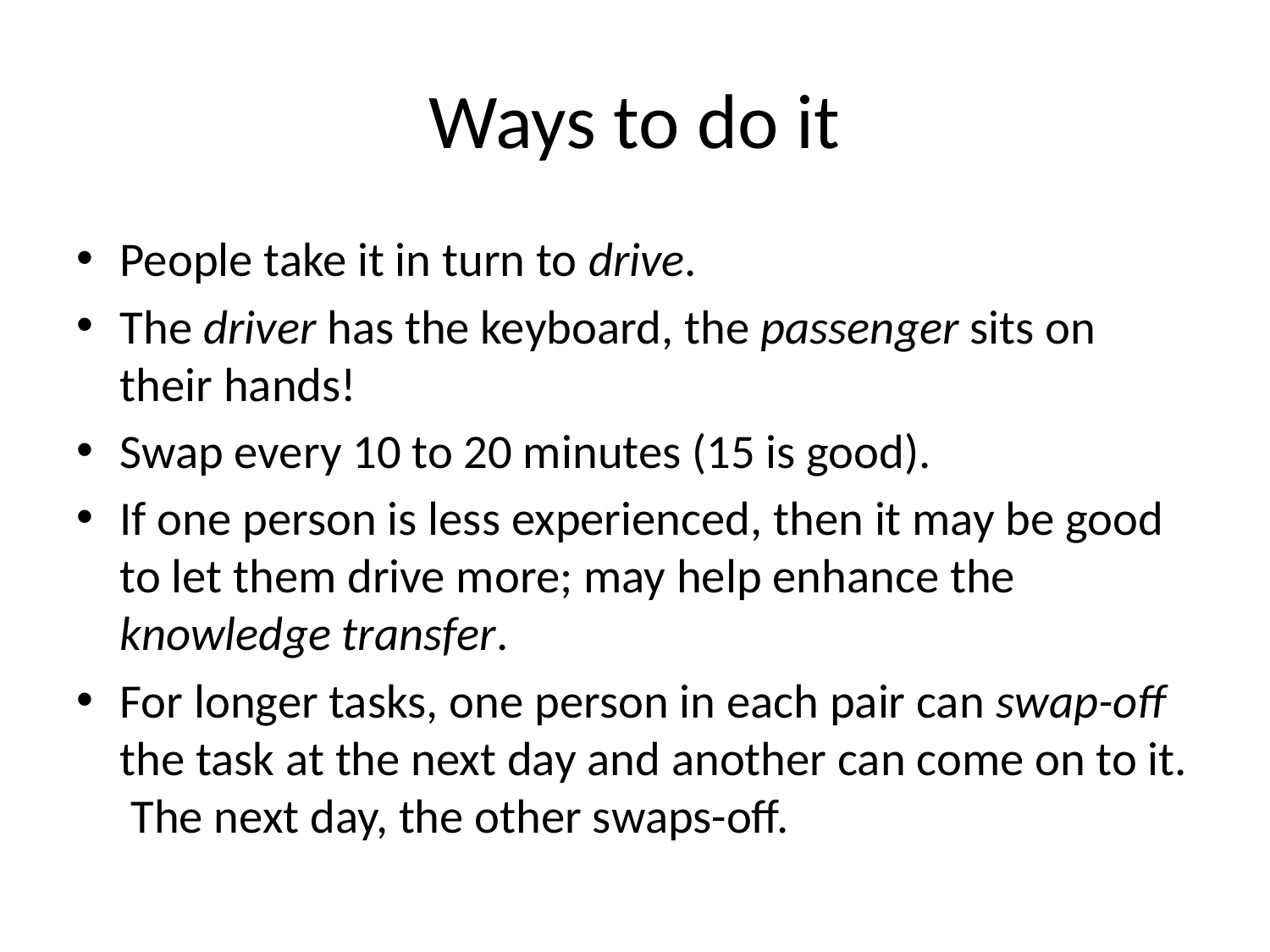

# Ways to do it
People take it in turn to drive.
The driver has the keyboard, the passenger sits on their hands!
Swap every 10 to 20 minutes (15 is good).
If one person is less experienced, then it may be good to let them drive more; may help enhance the knowledge transfer.
For longer tasks, one person in each pair can swap-off the task at the next day and another can come on to it.  The next day, the other swaps-off.